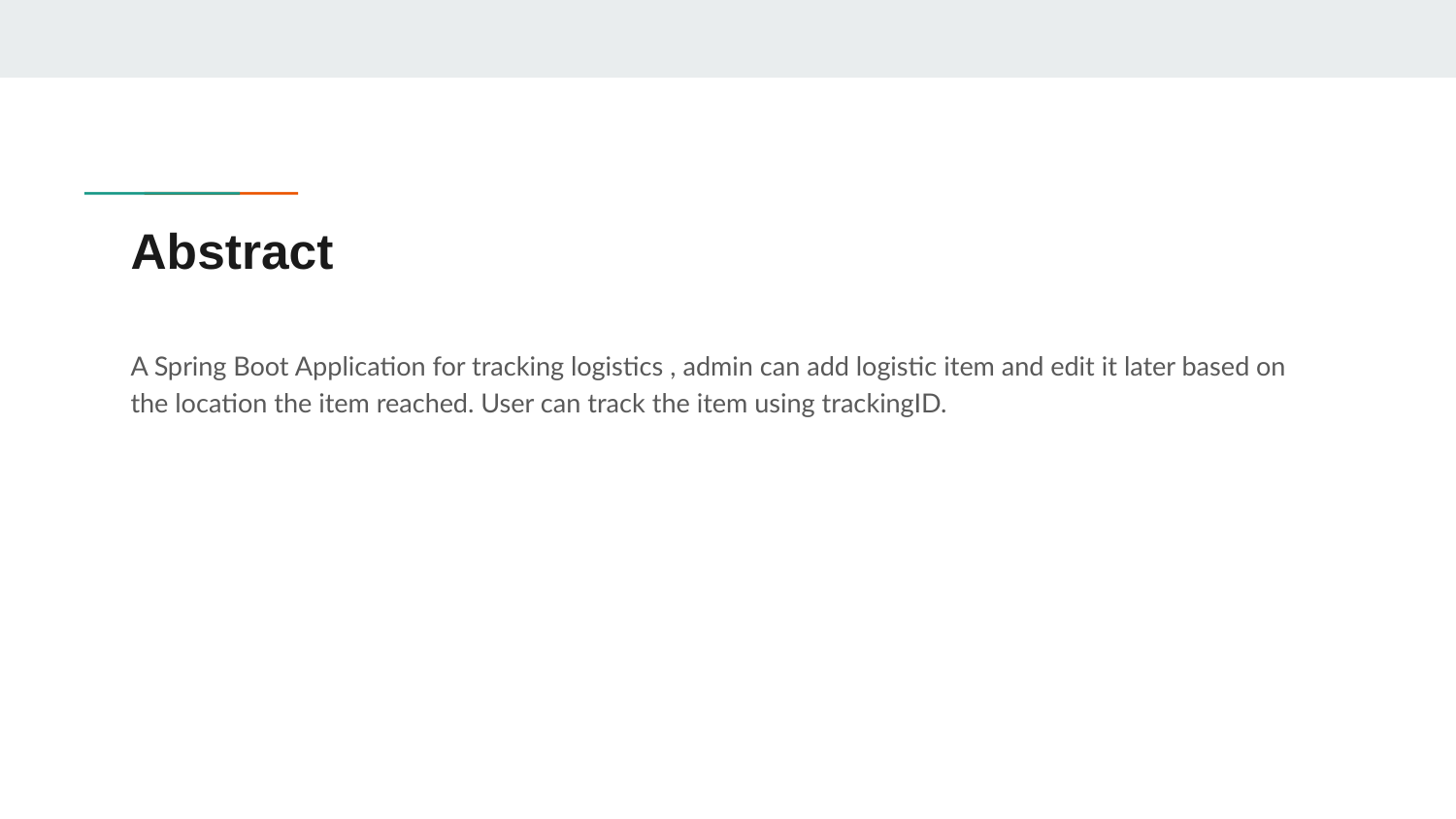

# Abstract
A Spring Boot Application for tracking logistics , admin can add logistic item and edit it later based on the location the item reached. User can track the item using trackingID.